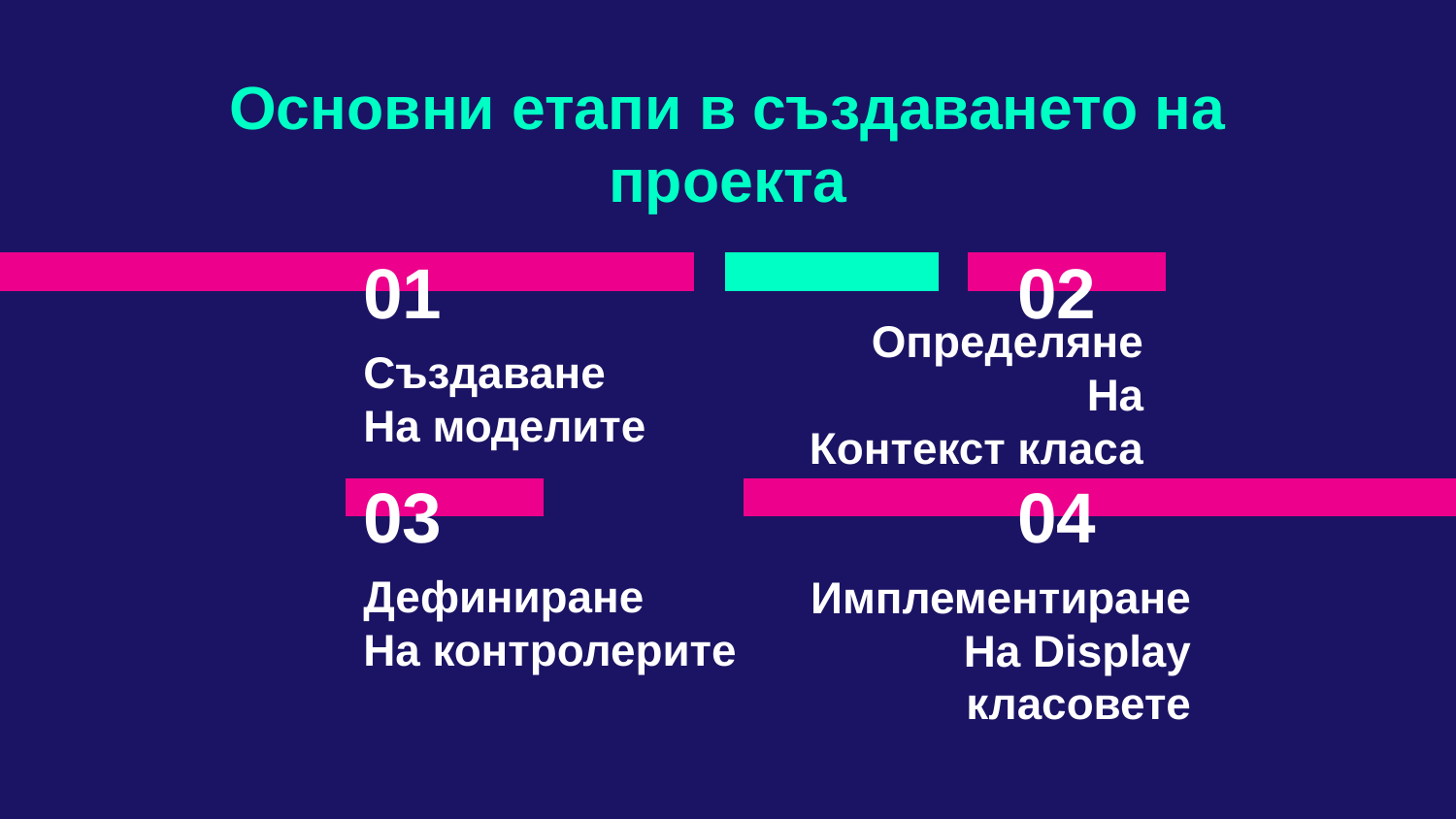

Основни етапи в създаването на проекта
# 01
02
Определяне
На
Контекст класа
Създаване
На моделите
03
04
Дефиниране
На контролерите
Имплементиране
На Display класовете